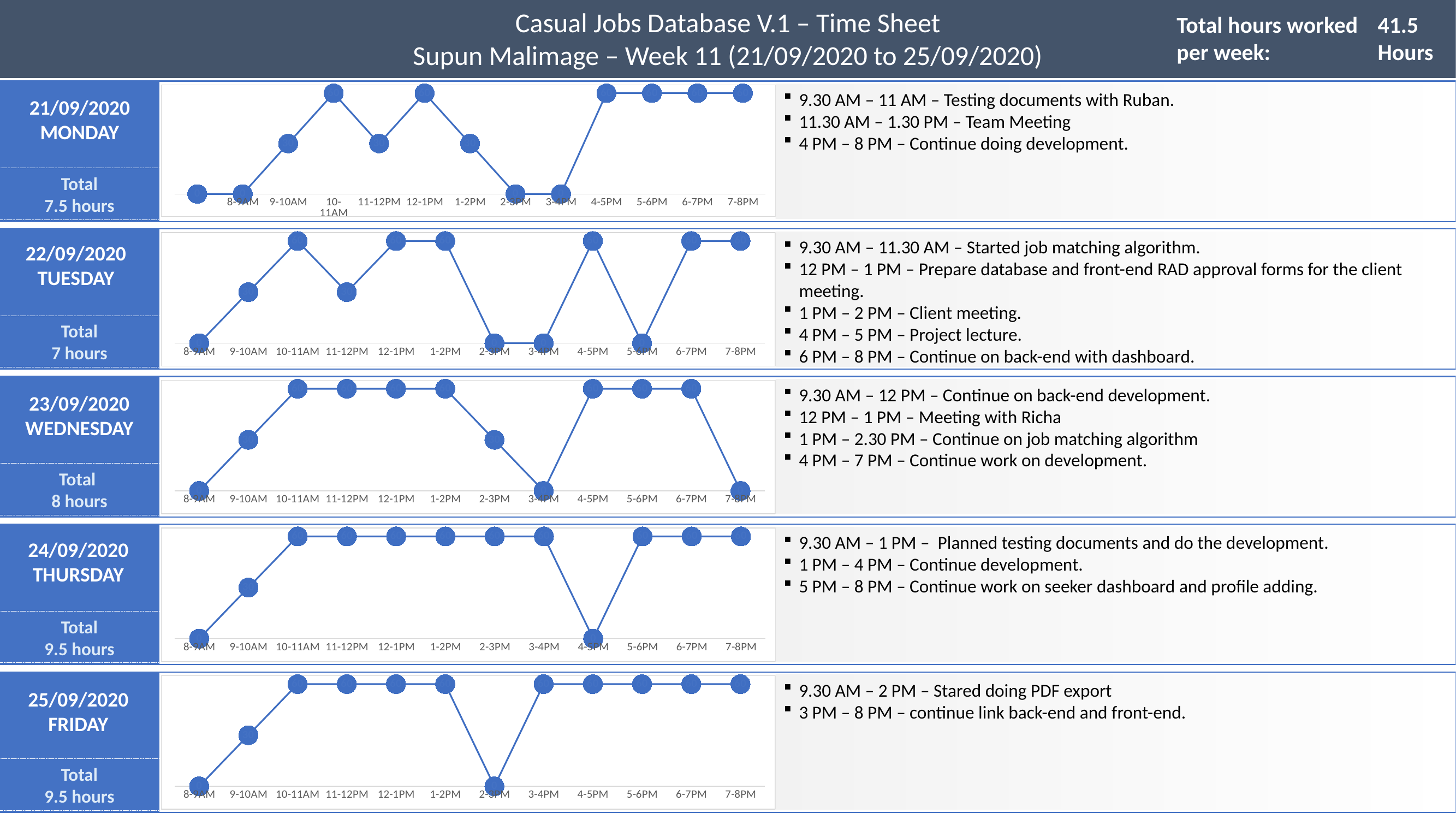

Casual Jobs Database V.1 – Time Sheet
Supun Malimage – Week 11 (21/09/2020 to 25/09/2020)
Total hours worked per week:
41.5 Hours

### Chart

| Category |  |
|---|---|
|   | 0.0 |
| 8-9AM | 0.0 |
| 9-10AM | 30.0 |
| 10-11AM | 60.0 |
| 11-12PM | 30.0 |
| 12-1PM | 60.0 |
| 1-2PM | 30.0 |
| 2-3PM | 0.0 |
| 3-4PM | 0.0 |
| 4-5PM | 60.0 |
| 5-6PM | 60.0 |
| 6-7PM | 60.0 |
| 7-8PM | 60.0 |
9.30 AM – 11 AM – Testing documents with Ruban.
11.30 AM – 1.30 PM – Team Meeting
4 PM – 8 PM – Continue doing development.

21/09/2020
MONDAY
Total
7.5 hours

### Chart

| Category | Series 1 |
|---|---|
| 8-9AM | 0.0 |
| 9-10AM | 30.0 |
| 10-11AM | 60.0 |
| 11-12PM | 30.0 |
| 12-1PM | 60.0 |
| 1-2PM | 60.0 |
| 2-3PM | 0.0 |
| 3-4PM | 0.0 |
| 4-5PM | 60.0 |
| 5-6PM | 0.0 |
| 6-7PM | 60.0 |
| 7-8PM | 60.0 |
9.30 AM – 11.30 AM – Started job matching algorithm.
12 PM – 1 PM – Prepare database and front-end RAD approval forms for the client meeting.
1 PM – 2 PM – Client meeting.
4 PM – 5 PM – Project lecture.
6 PM – 8 PM – Continue on back-end with dashboard.
22/09/2020
TUESDAY
Total
7 hours

### Chart

| Category | Series 1 |
|---|---|
| 8-9AM | 0.0 |
| 9-10AM | 30.0 |
| 10-11AM | 60.0 |
| 11-12PM | 60.0 |
| 12-1PM | 60.0 |
| 1-2PM | 60.0 |
| 2-3PM | 30.0 |
| 3-4PM | 0.0 |
| 4-5PM | 60.0 |
| 5-6PM | 60.0 |
| 6-7PM | 60.0 |
| 7-8PM | 0.0 |
9.30 AM – 12 PM – Continue on back-end development.
12 PM – 1 PM – Meeting with Richa
1 PM – 2.30 PM – Continue on job matching algorithm
4 PM – 7 PM – Continue work on development.
23/09/2020
WEDNESDAY
Total
8 hours

### Chart

| Category | Series 1 |
|---|---|
| 8-9AM | 0.0 |
| 9-10AM | 30.0 |
| 10-11AM | 60.0 |
| 11-12PM | 60.0 |
| 12-1PM | 60.0 |
| 1-2PM | 60.0 |
| 2-3PM | 60.0 |
| 3-4PM | 60.0 |
| 4-5PM | 0.0 |
| 5-6PM | 60.0 |
| 6-7PM | 60.0 |
| 7-8PM | 60.0 |
9.30 AM – 1 PM –  Planned testing documents and do the development.
1 PM – 4 PM – Continue development.
5 PM – 8 PM – Continue work on seeker dashboard and profile adding.
24/09/2020
THURSDAY
Total
9.5 hours

### Chart

| Category | Series 1 |
|---|---|
| 8-9AM | 0.0 |
| 9-10AM | 30.0 |
| 10-11AM | 60.0 |
| 11-12PM | 60.0 |
| 12-1PM | 60.0 |
| 1-2PM | 60.0 |
| 2-3PM | 0.0 |
| 3-4PM | 60.0 |
| 4-5PM | 60.0 |
| 5-6PM | 60.0 |
| 6-7PM | 60.0 |
| 7-8PM | 60.0 |
9.30 AM – 2 PM – Stared doing PDF export
3 PM – 8 PM – continue link back-end and front-end.

25/09/2020
FRIDAY
Total
9.5 hours